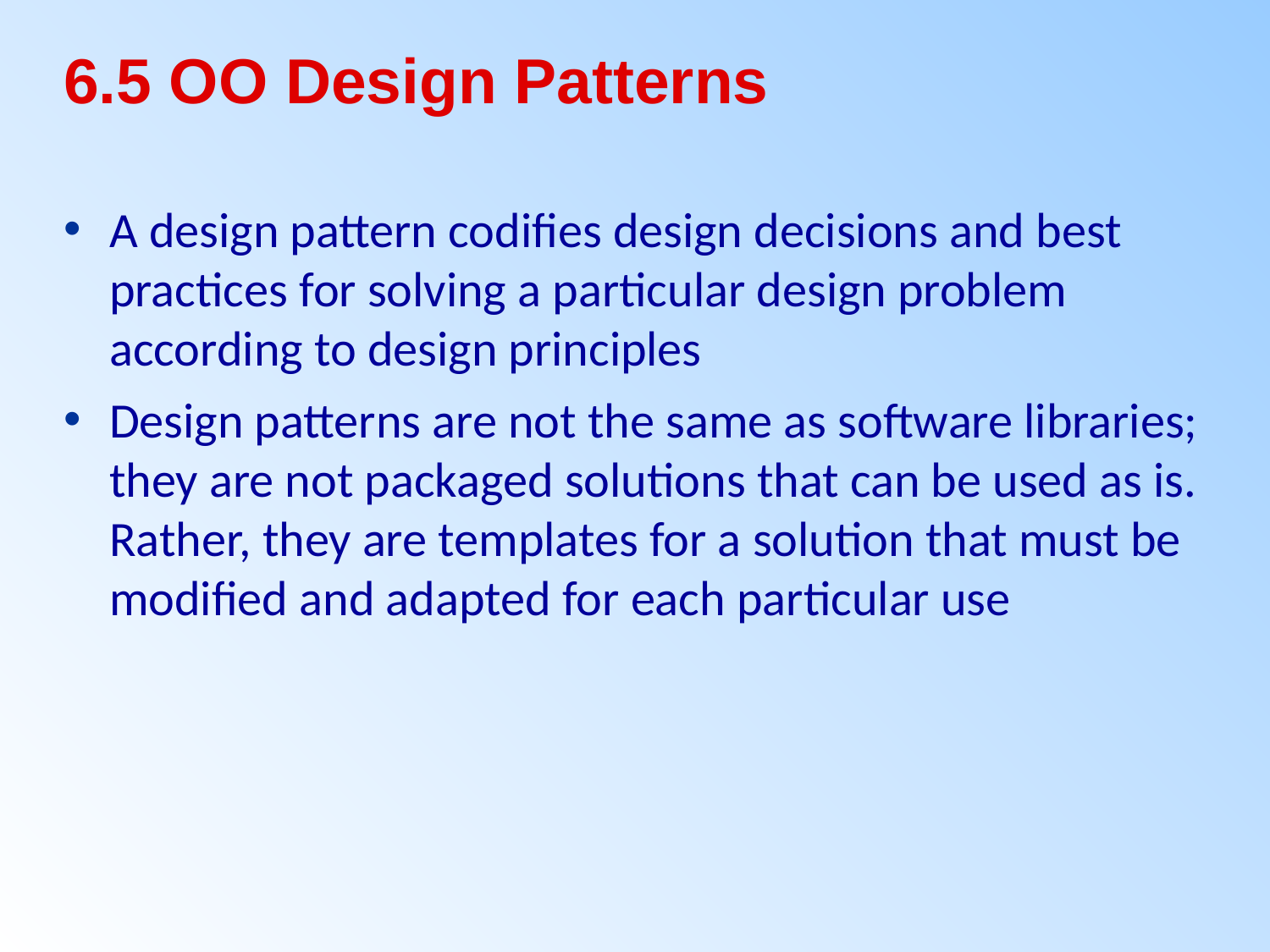

6.5 OO Design Patterns
A design pattern codifies design decisions and best practices for solving a particular design problem according to design principles
Design patterns are not the same as software libraries; they are not packaged solutions that can be used as is. Rather, they are templates for a solution that must be modified and adapted for each particular use